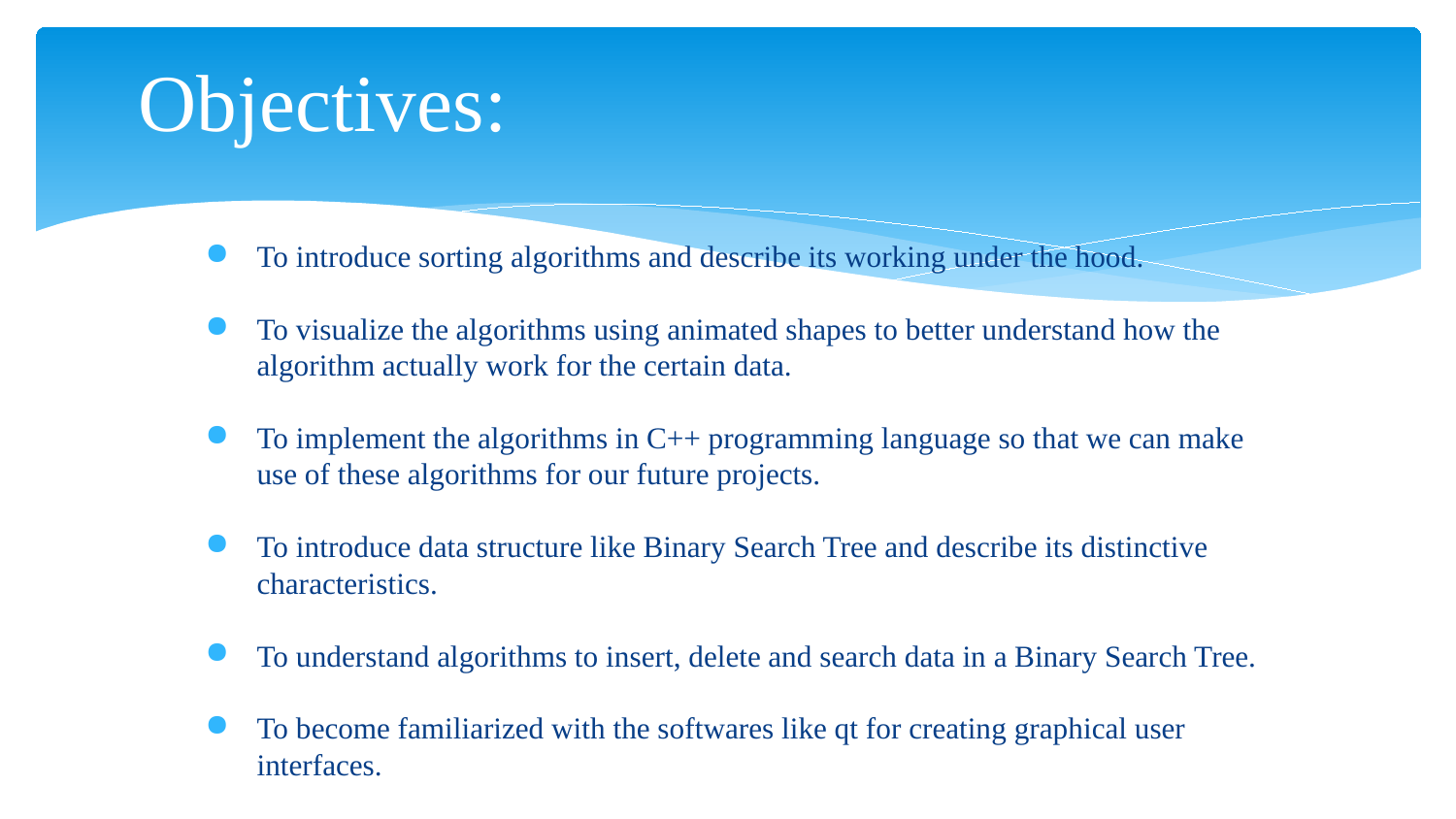

# Objectives:
To introduce sorting algorithms and describe its working under the hood.

To visualize the algorithms using animated shapes to better understand how the algorithm actually work for the certain data.

To implement the algorithms in C++ programming language so that we can make use of these algorithms for our future projects.

To introduce data structure like Binary Search Tree and describe its distinctive characteristics.

To understand algorithms to insert, delete and search data in a Binary Search Tree.

To become familiarized with the softwares like qt for creating graphical user interfaces.